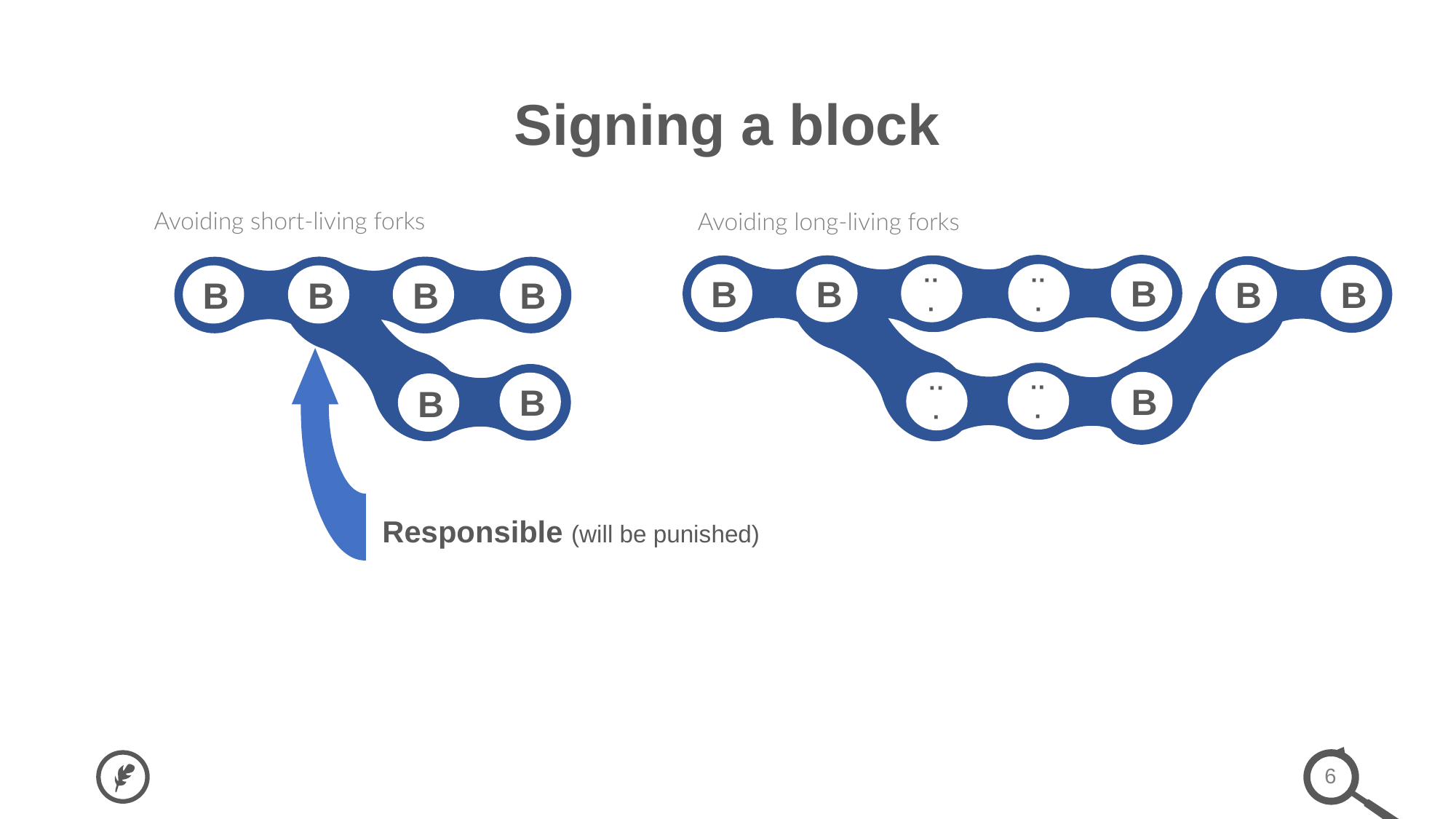

Signing a block
Avoiding short-living forks
Avoiding long-living forks

B
B

B

B

B
B

B
B

···
···

B
B

B
B

···

···

B
B

Responsible (will be punished)

6